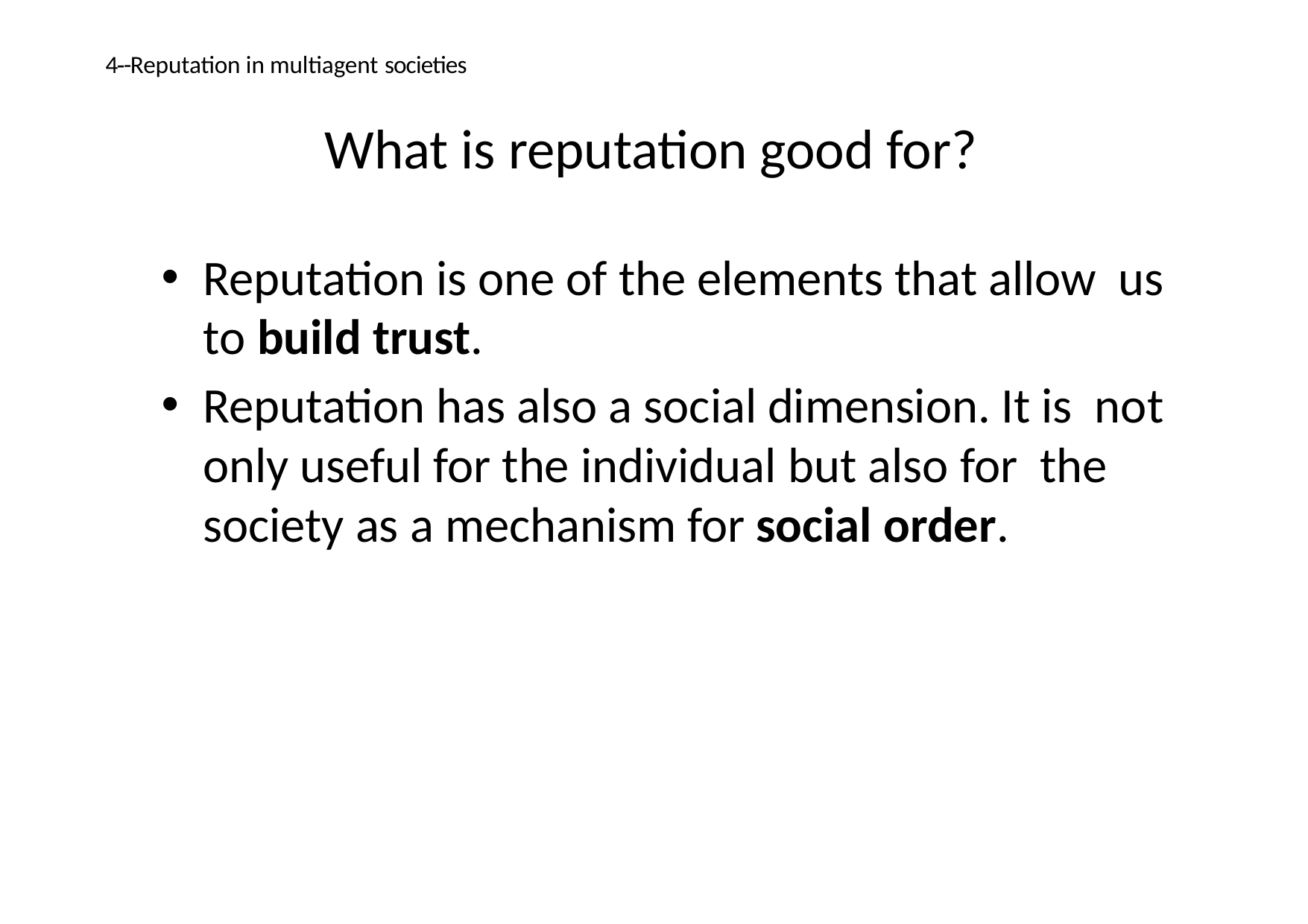

4 -­‐ Reputation in multiagent societies
# What is reputation good for?
Reputation is one of the elements that allow  us to build trust.
Reputation has also a social dimension. It is  not only useful for the individual but also for  the society as a mechanism for social order.